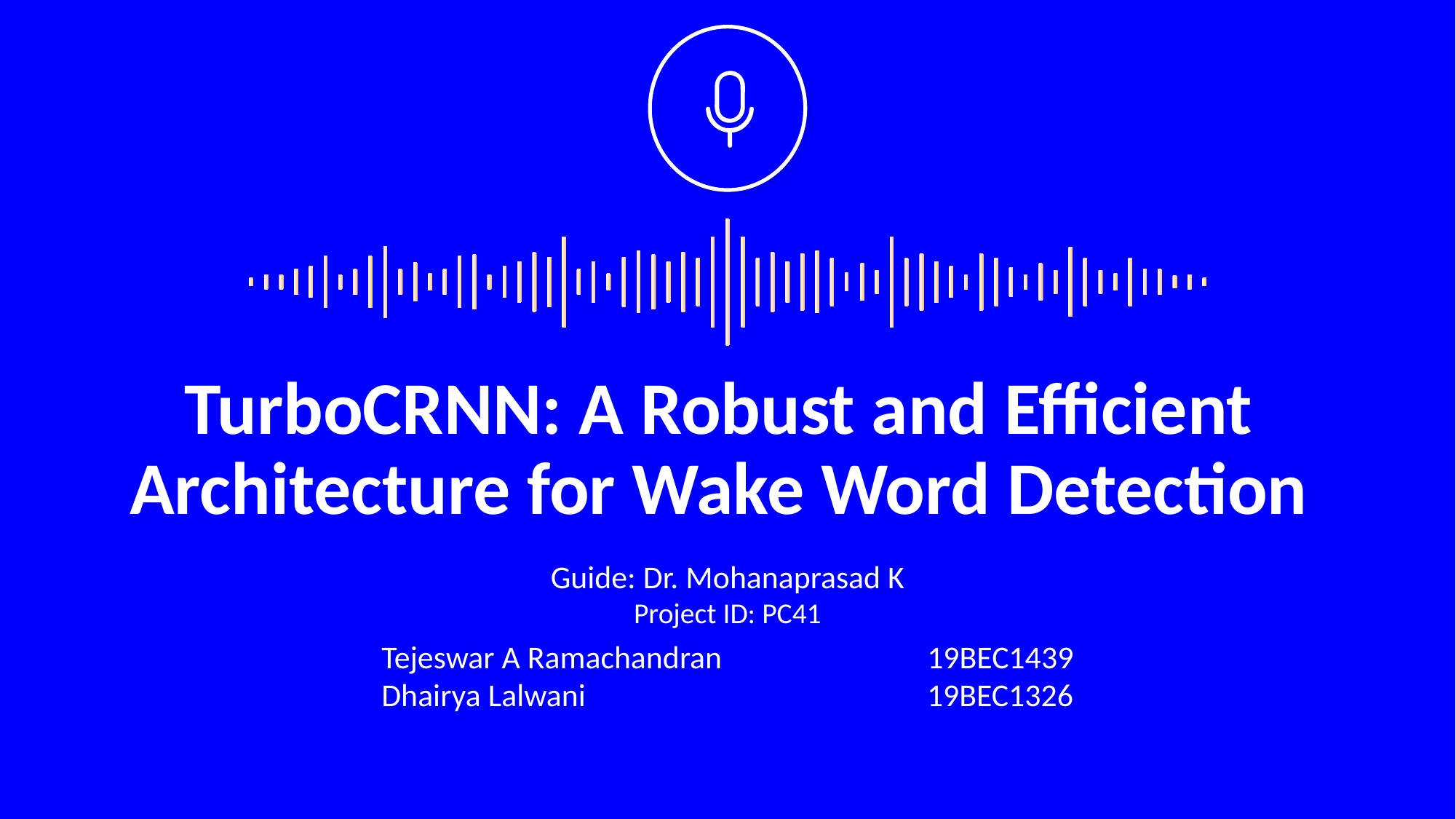

# TurboCRNN: A Robust and Efficient Architecture for Wake Word Detection
Guide: Dr. Mohanaprasad K
Project ID: PC41
f
Tejeswar A Ramachandran		19BEC1439
Dhairya Lalwani			               19BEC1326